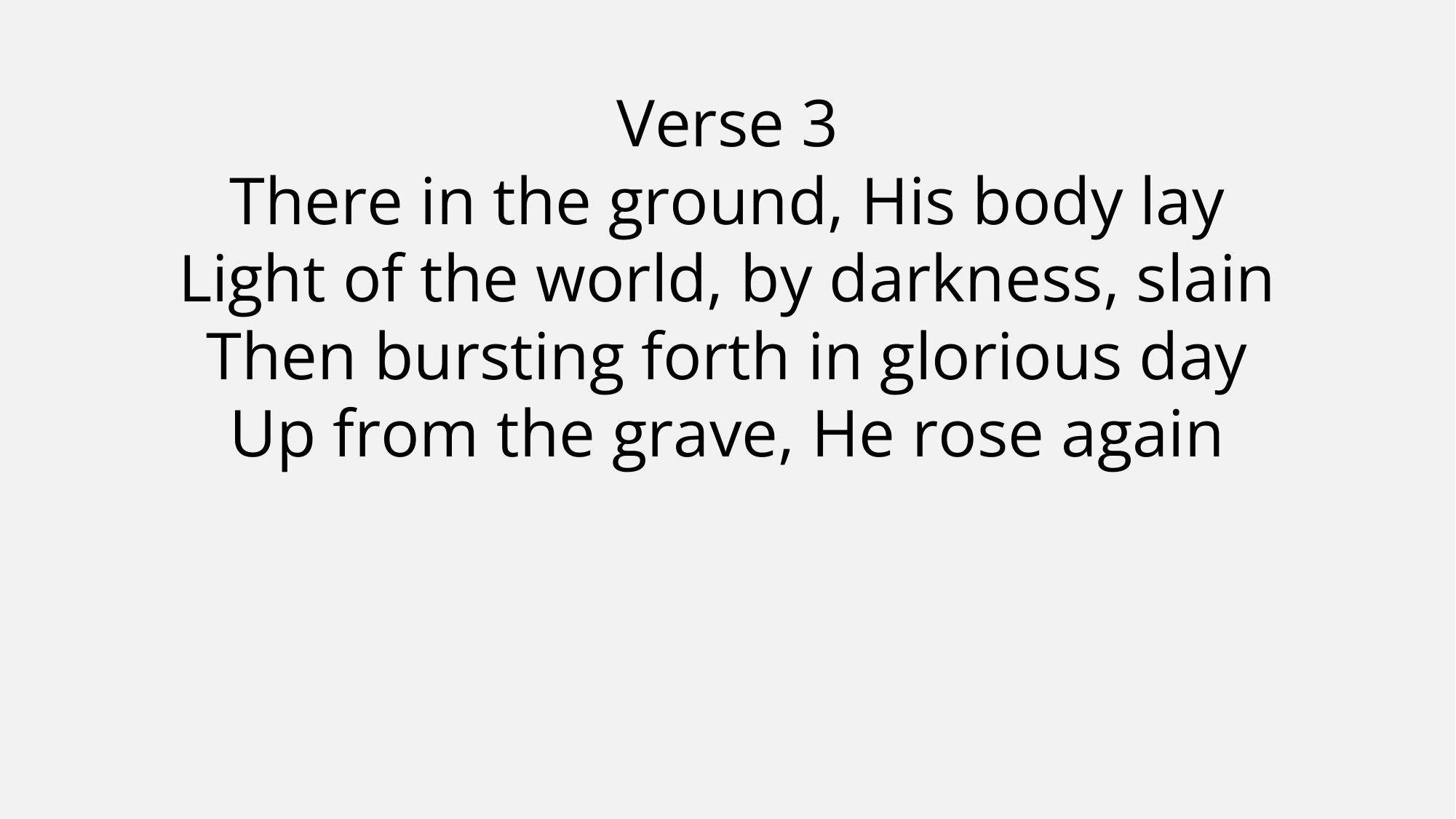

Verse 3
There in the ground, His body lay
Light of the world, by darkness, slain
Then bursting forth in glorious day
Up from the grave, He rose again